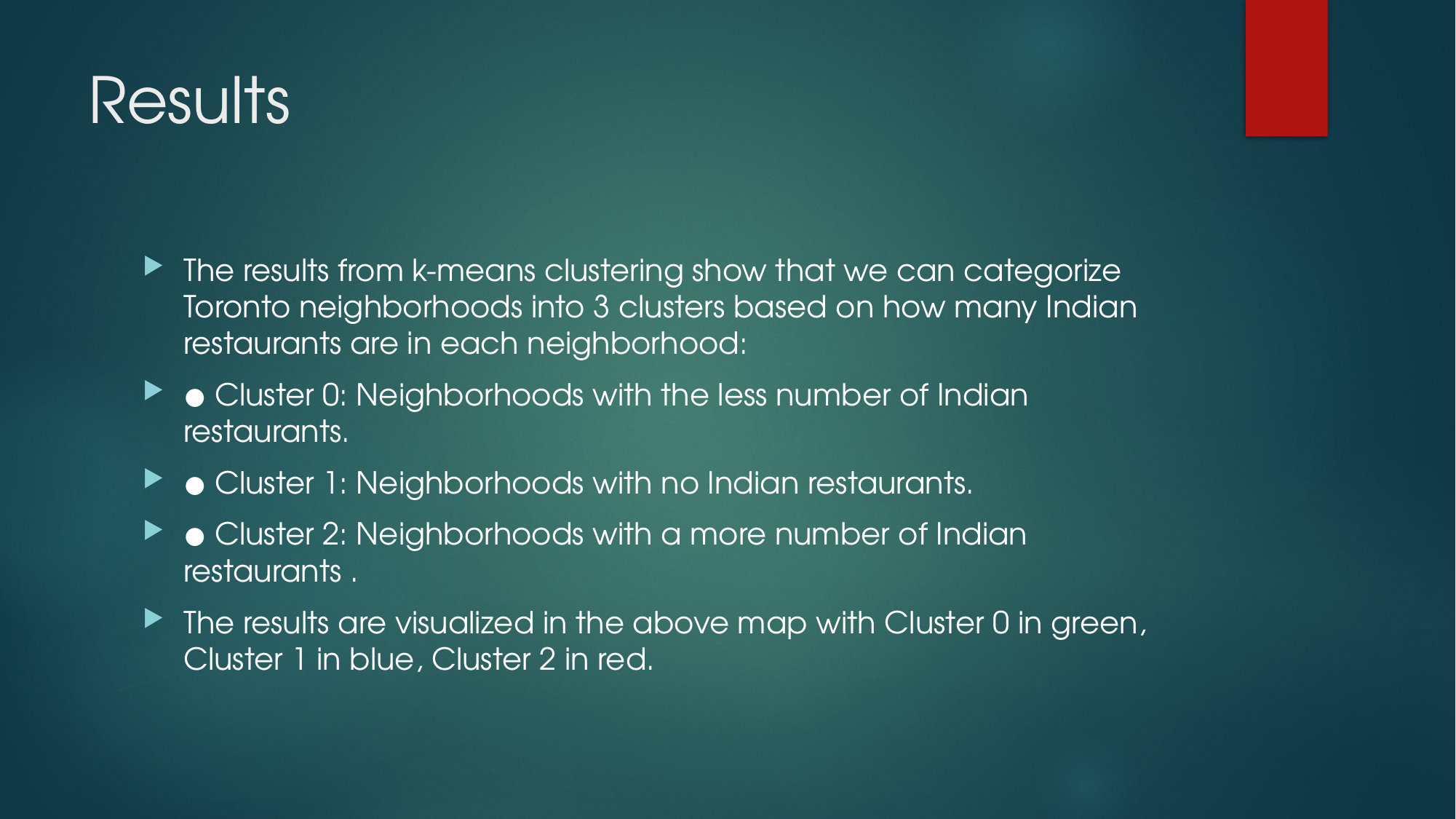

# Results
The results from k-means clustering show that we can categorize Toronto neighborhoods into 3 clusters based on how many Indian restaurants are in each neighborhood:
● Cluster 0: Neighborhoods with the less number of Indian restaurants.
● Cluster 1: Neighborhoods with no Indian restaurants.
● Cluster 2: Neighborhoods with a more number of Indian restaurants .
The results are visualized in the above map with Cluster 0 in green, Cluster 1 in blue, Cluster 2 in red.